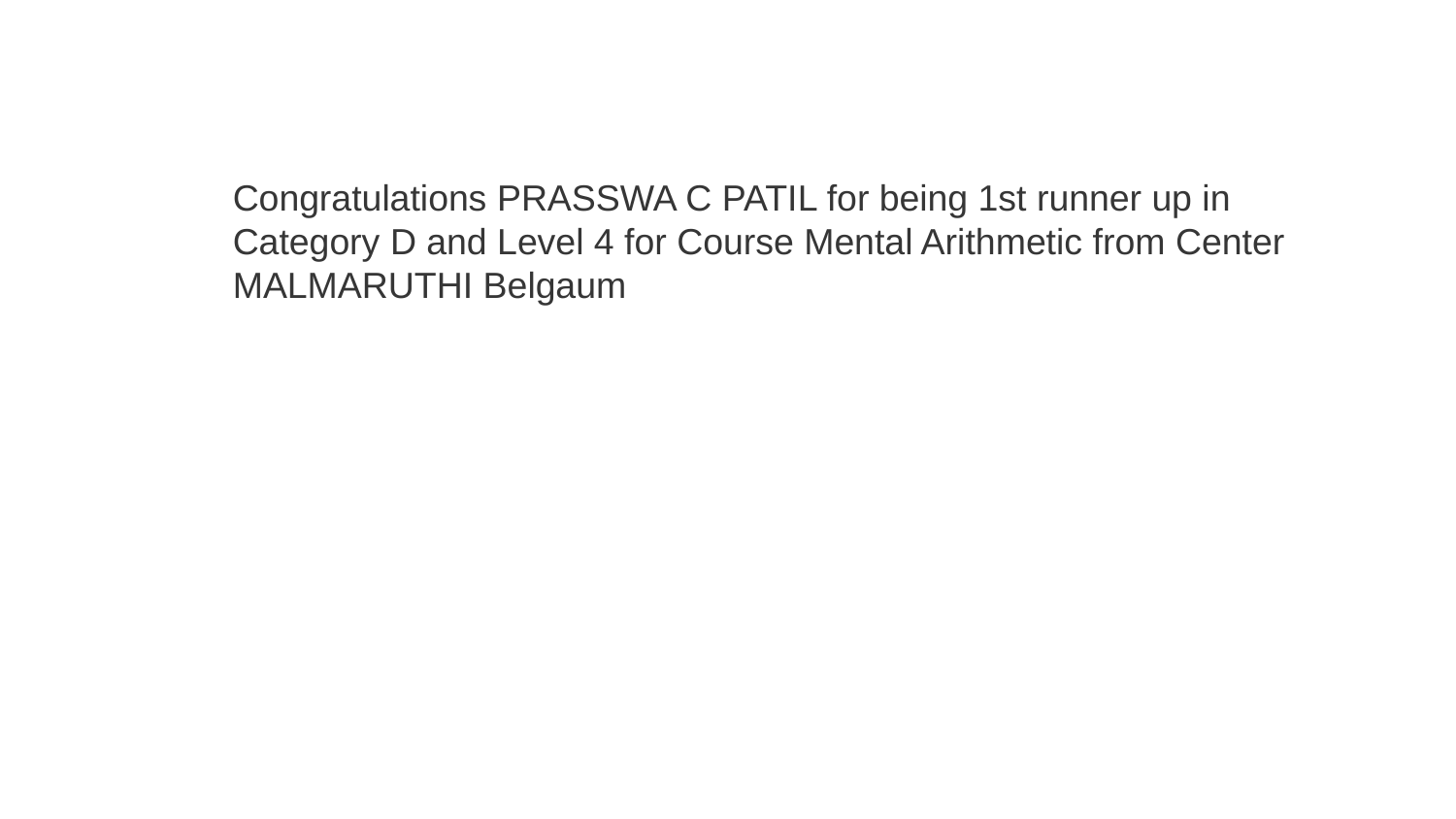

Congratulations PRASSWA C PATIL for being 1st runner up in Category D and Level 4 for Course Mental Arithmetic from Center MALMARUTHI Belgaum